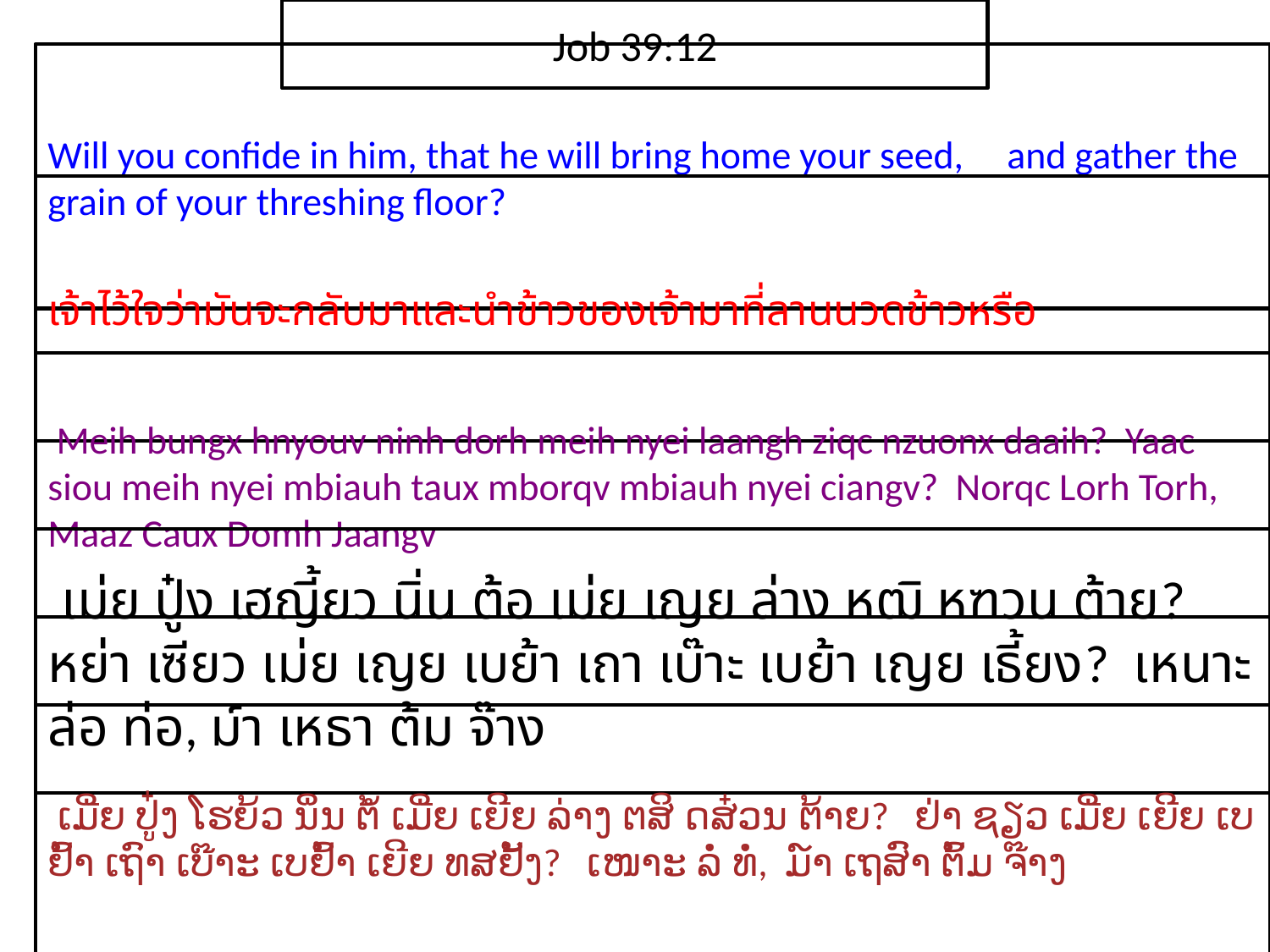

Job 39:12
Will you confide in him, that he will bring home your seed,     and gather the grain of your threshing floor?
เจ้า​ไว้ใจ​ว่า​มัน​จะ​กลับมาและ​นำ​ข้าว​ของ​เจ้า​มา​ที่​ลาน​นวด​ข้าว​หรือ
 Meih bungx hnyouv ninh dorh meih nyei laangh ziqc nzuonx daaih?  Yaac siou meih nyei mbiauh taux mborqv mbiauh nyei ciangv?  Norqc Lorh Torh, Maaz Caux Domh Jaangv
 เม่ย ปู๋ง เฮญี้ยว นิ่น ต้อ เม่ย เญย ล่าง หฒิ หฑวน ต้าย?  หย่า เซียว เม่ย เญย เบย้า เถา เบ๊าะ เบย้า เญย เธี้ยง?  เหนาะ ล่อ ท่อ, ม์า เหธา ต้ม จ๊าง
 ເມີ່ຍ ປູ໋ງ ໂຮຍ້ວ ນິ່ນ ຕໍ້ ເມີ່ຍ ເຍີຍ ລ່າງ ຕສິ ດສ໋ວນ ຕ້າຍ?   ຢ່າ ຊຽວ ເມີ່ຍ ເຍີຍ ເບຢົ້າ ເຖົາ ເບ໊າະ ເບຢົ້າ ເຍີຍ ທສຢັ້ງ?   ເໜາະ ລໍ່ ທໍ່,  ມ໌າ ເຖສົາ ຕົ້ມ ຈ໊າງ